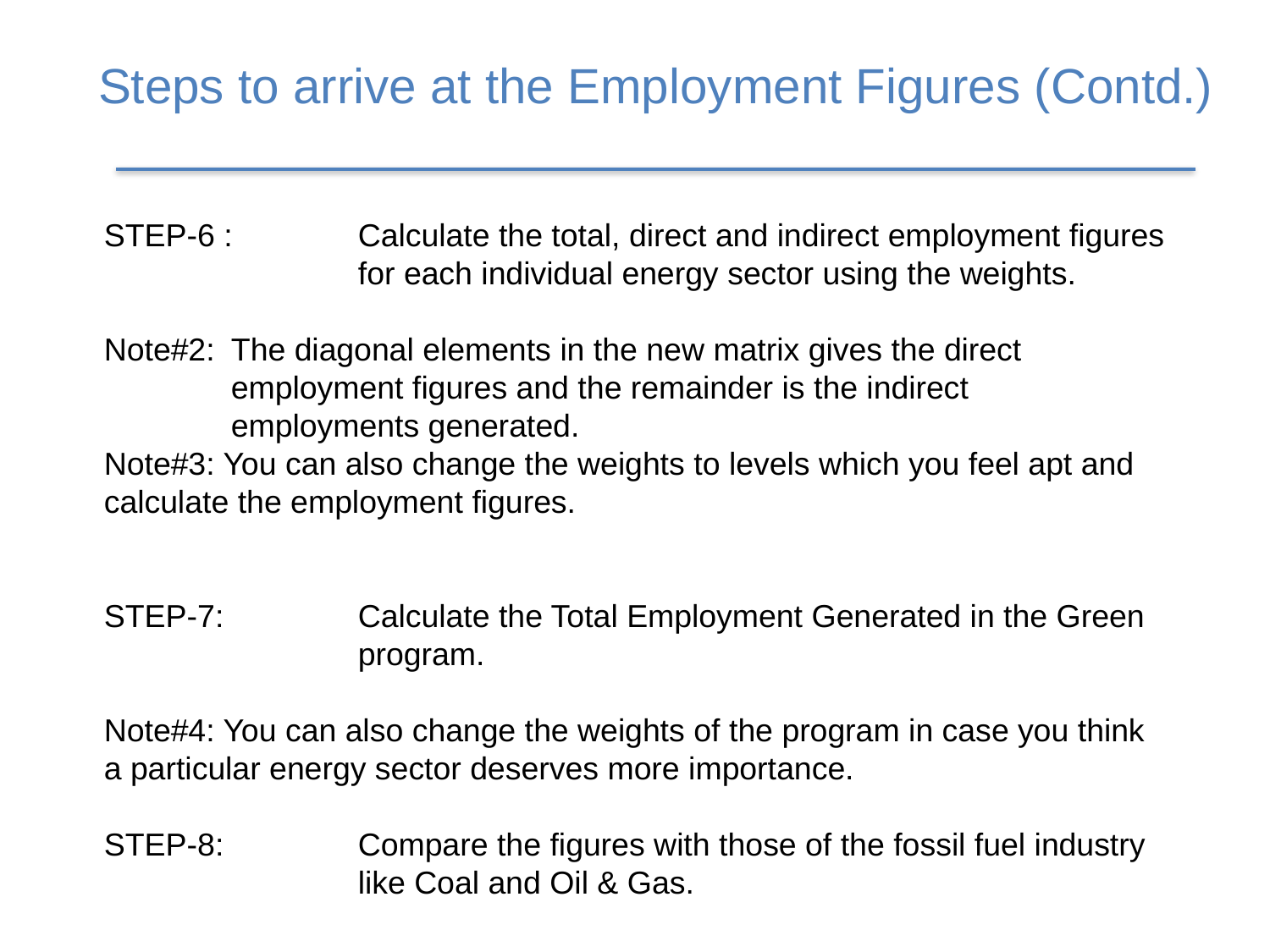

# Steps to arrive at the Employment Figures (Contd.)
STEP-6 :	Calculate the total, direct and indirect employment figures 		for each individual energy sector using the weights.

Note#2:	The diagonal elements in the new matrix gives the direct 		employment figures and the remainder is the indirect 			employments generated.
Note#3: You can also change the weights to levels which you feel apt and calculate the employment figures.

STEP-7: 	Calculate the Total Employment Generated in the Green 		program.

Note#4: You can also change the weights of the program in case you think a particular energy sector deserves more importance.

STEP-8: 	Compare the figures with those of the fossil fuel industry 		like Coal and Oil & Gas.